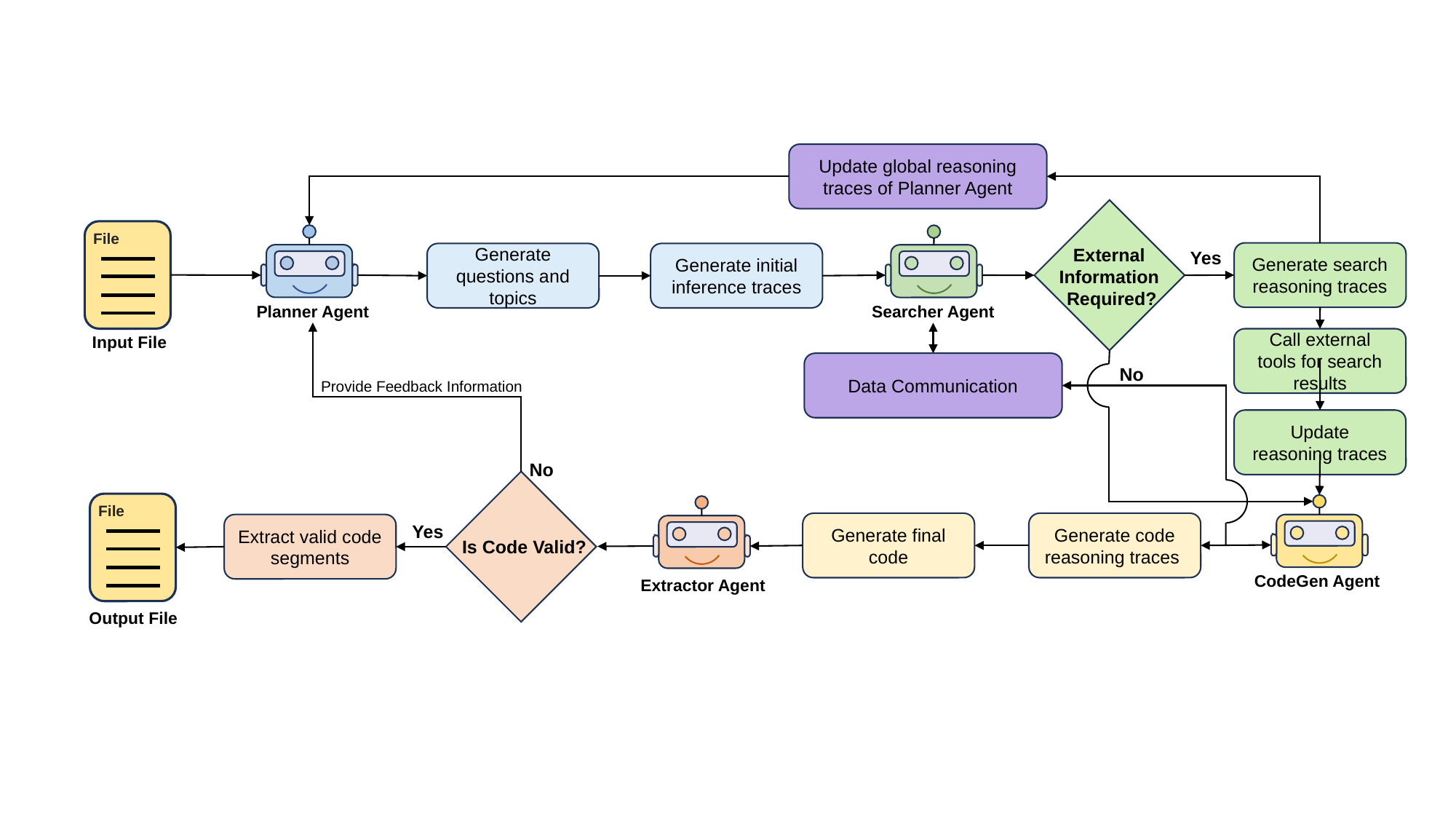

Update global reasoning traces of Planner Agent

Input File

File

Planner Agent

Searcher Agent

External
Information
Required?
Yes
Generate search reasoning traces
Generate questions and topics
Generate initial inference traces
Call external tools for search results
Data Communication
No

Provide Feedback Information
Update reasoning traces
No

Is Code Valid?

Output File

File

CodeGen Agent

Extractor Agent

Generate final code
Generate code reasoning traces
Extract valid code segments
Yes